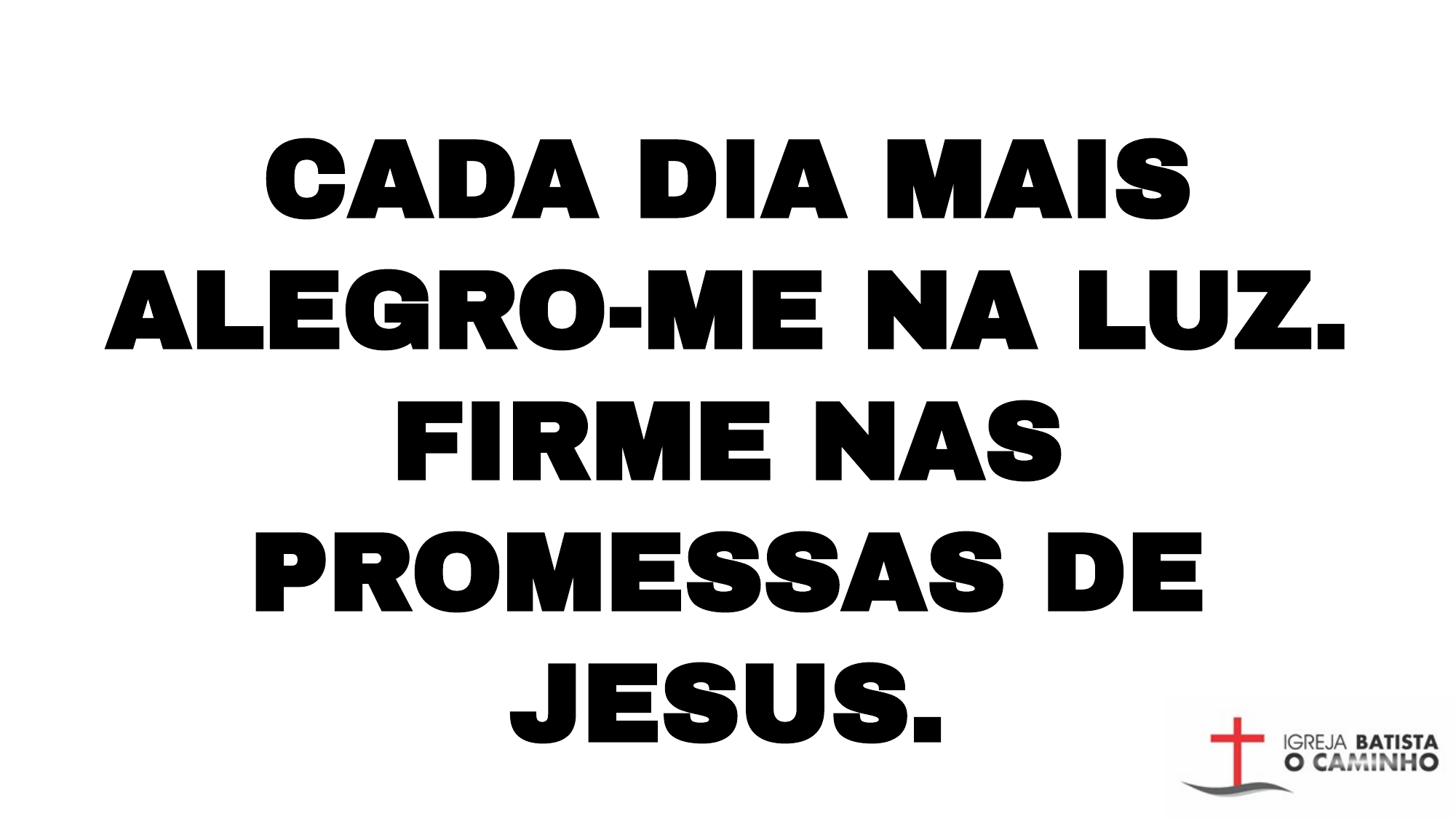

# CADA DIA MAIS ALEGRO-ME NA LUZ. FIRME NAS PROMESSAS DE JESUS.